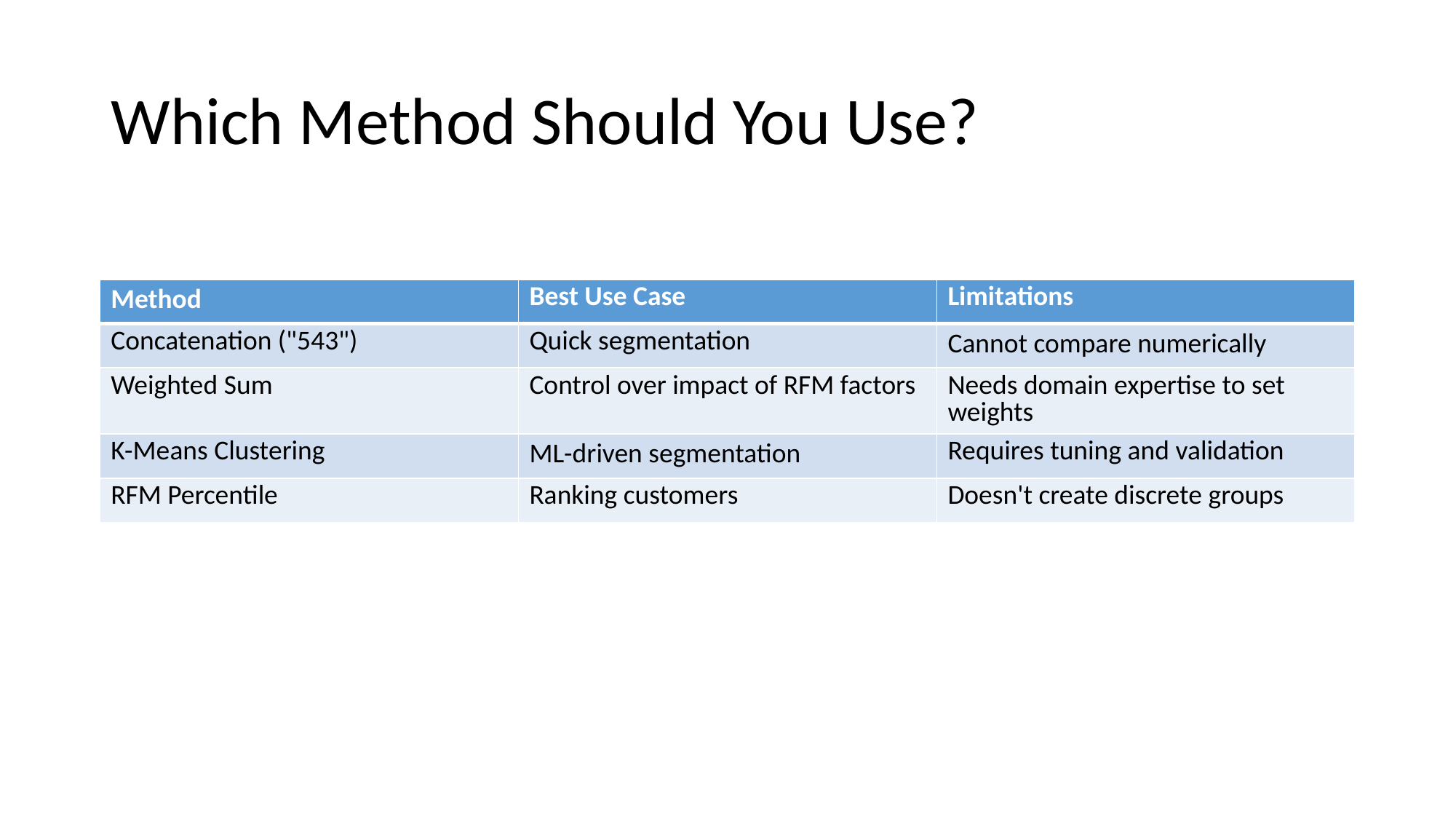

# Which Method Should You Use?
| Method | Best Use Case | Limitations |
| --- | --- | --- |
| Concatenation ("543") | Quick segmentation | Cannot compare numerically |
| Weighted Sum | Control over impact of RFM factors | Needs domain expertise to set weights |
| K-Means Clustering | ML-driven segmentation | Requires tuning and validation |
| RFM Percentile | Ranking customers | Doesn't create discrete groups |